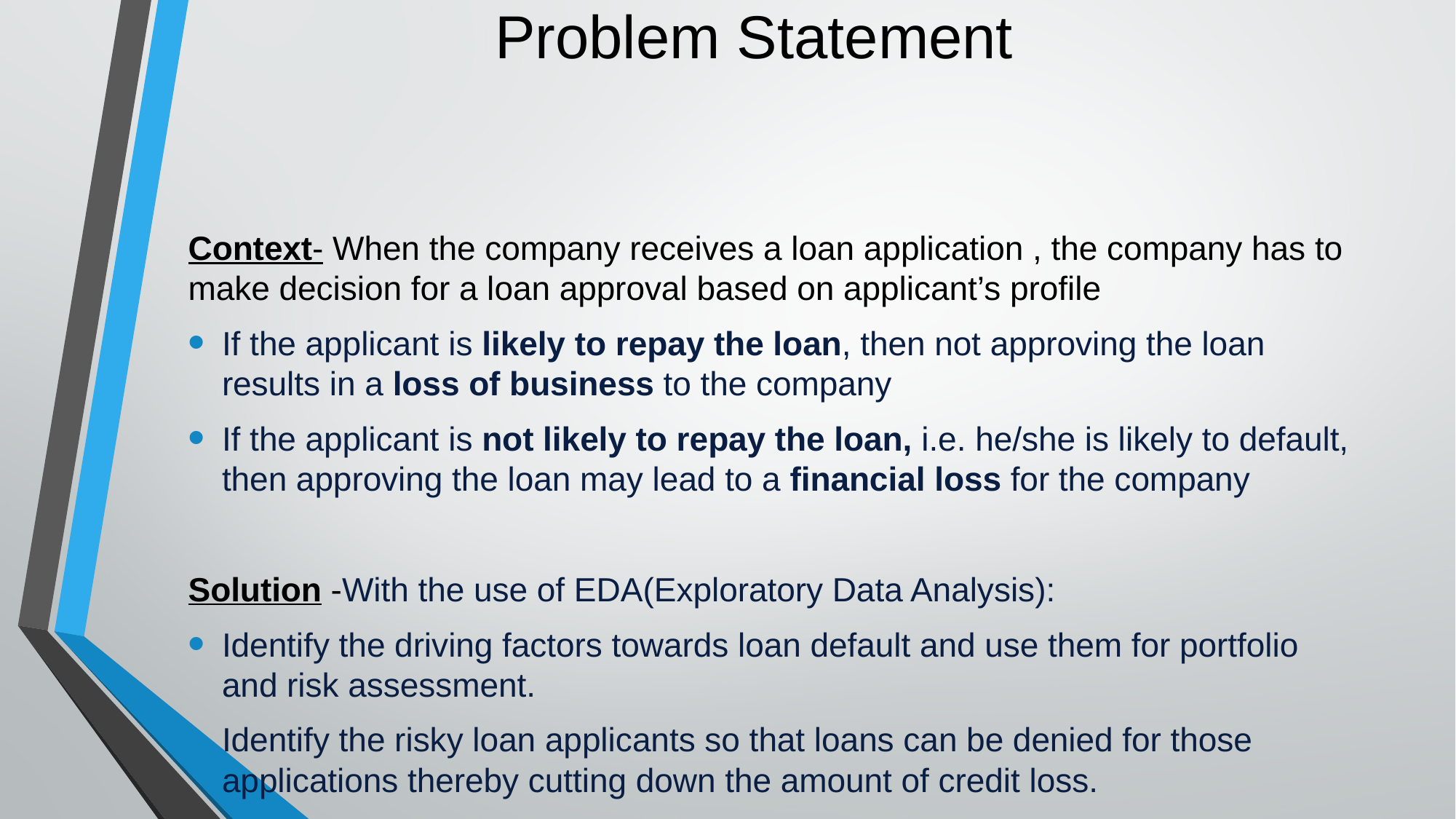

# Problem Statement

Context- When the company receives a loan application , the company has to make decision for a loan approval based on applicant’s profile
If the applicant is likely to repay the loan, then not approving the loan results in a loss of business to the company
If the applicant is not likely to repay the loan, i.e. he/she is likely to default, then approving the loan may lead to a financial loss for the company

Solution -With the use of EDA(Exploratory Data Analysis):
Identify the driving factors towards loan default and use them for portfolio and risk assessment.
Identify the risky loan applicants so that loans can be denied for those applications thereby cutting down the amount of credit loss.